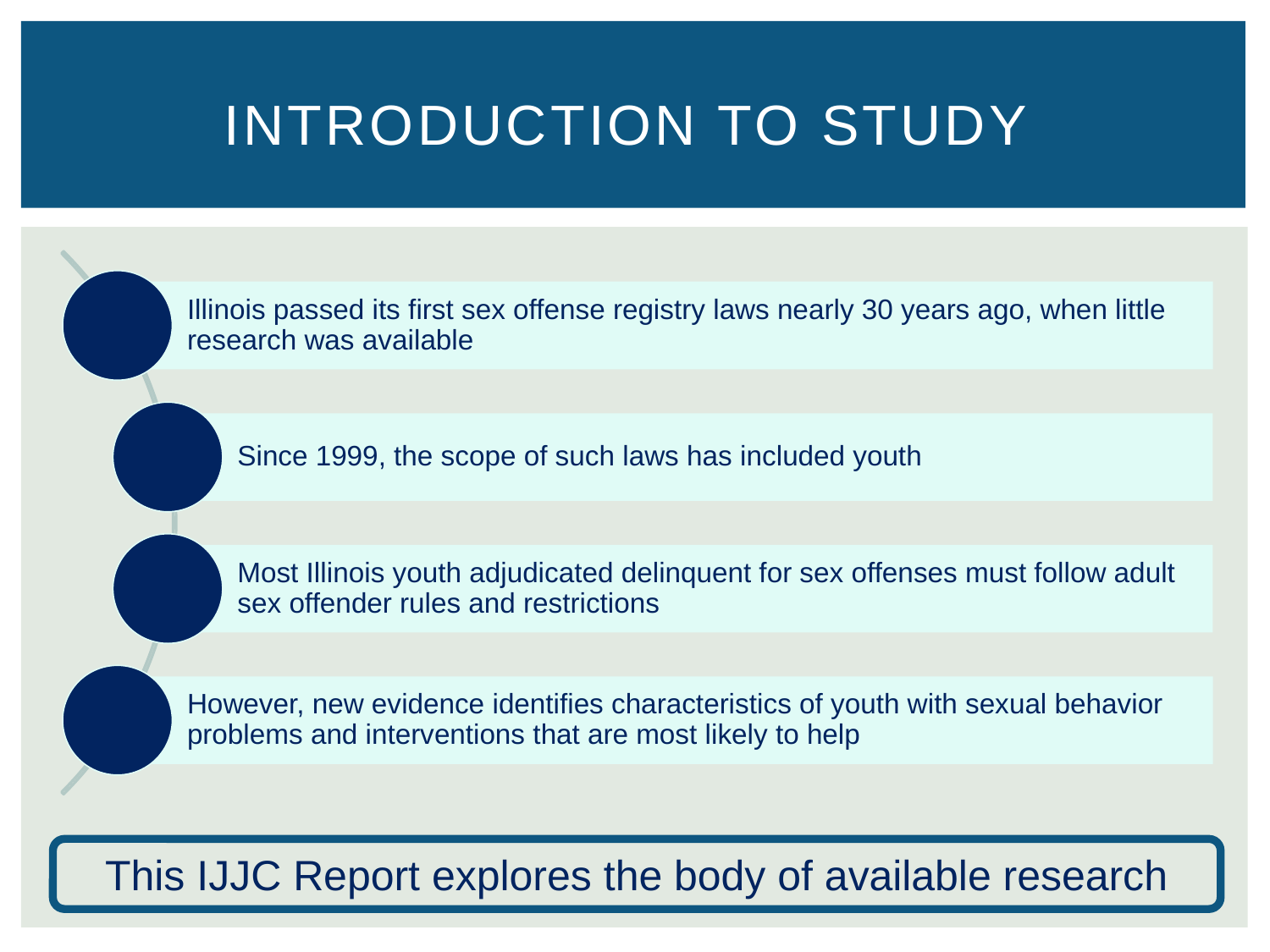

# Introduction to study

Illinois passed its first sex offense registry laws nearly 30 years ago, when little research was available
Since 1999, the scope of such laws has included youth
Most Illinois youth adjudicated delinquent for sex offenses must follow adult sex offender rules and restrictions
However, new evidence identifies characteristics of youth with sexual behavior problems and interventions that are most likely to help
This IJJC Report explores the body of available research